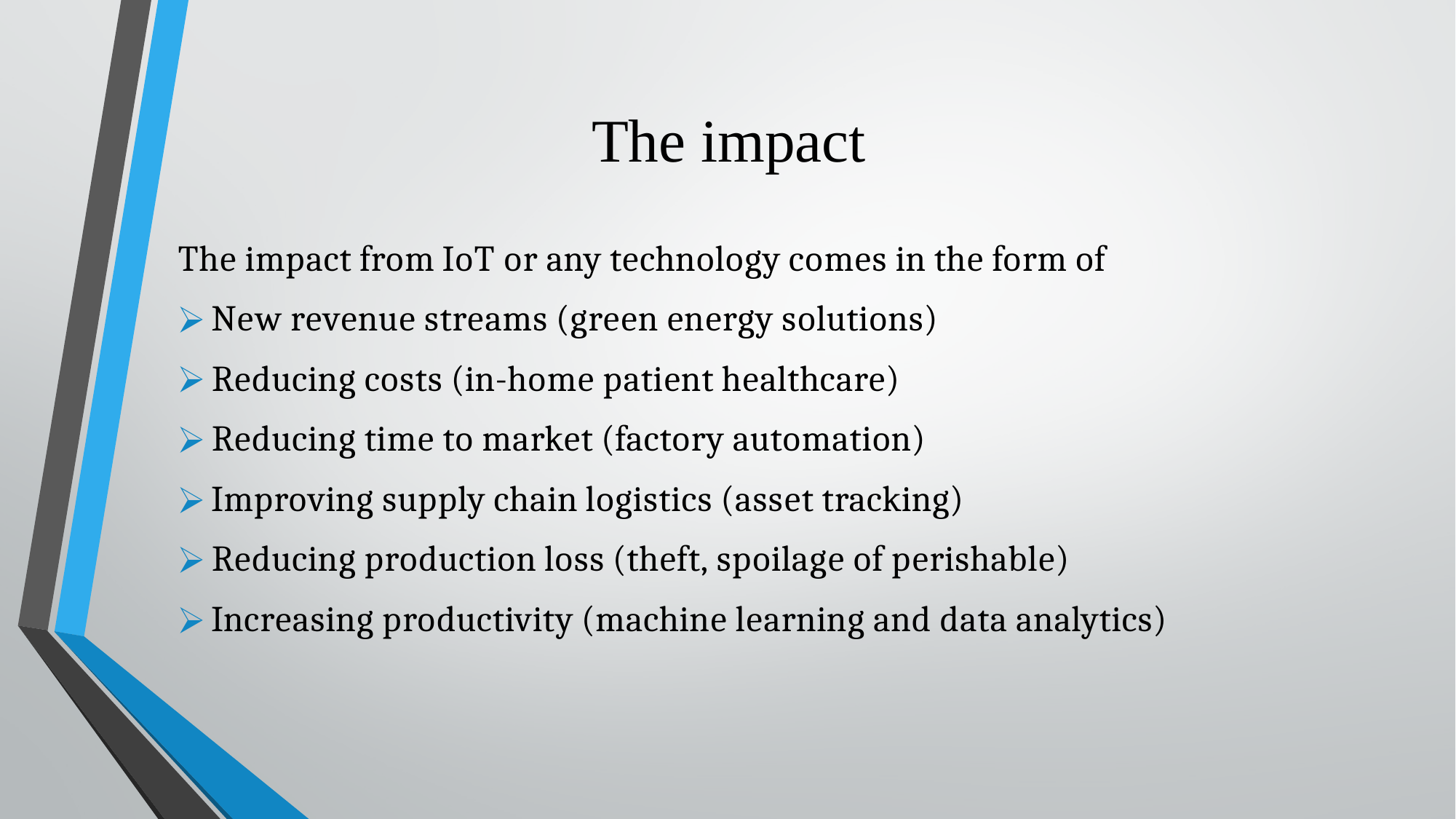

# The impact
The impact from IoT or any technology comes in the form of
New revenue streams (green energy solutions)
Reducing costs (in-home patient healthcare)
Reducing time to market (factory automation)
Improving supply chain logistics (asset tracking)
Reducing production loss (theft, spoilage of perishable)
Increasing productivity (machine learning and data analytics)